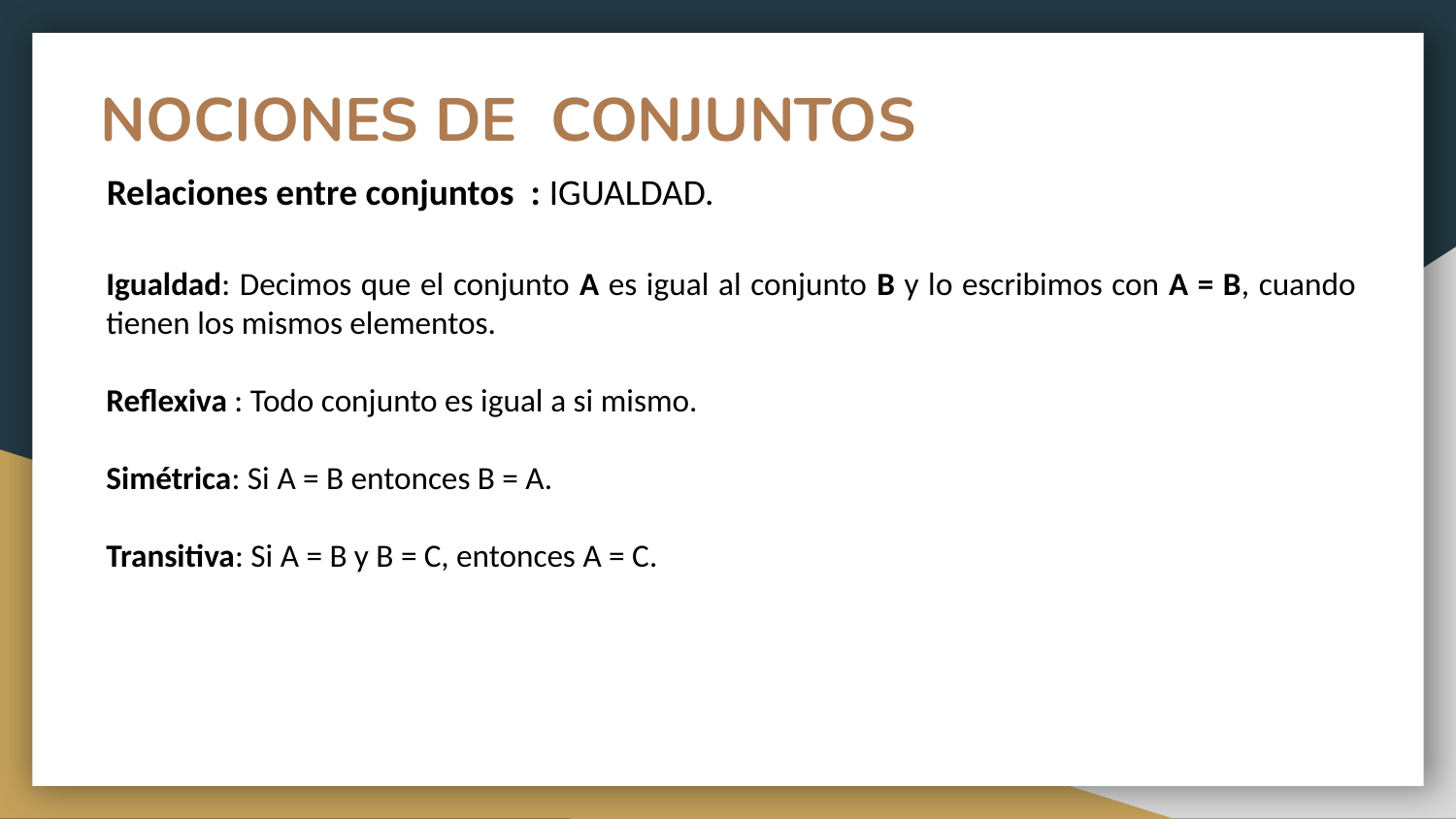

# NOCIONES DE  CONJUNTOS
Relaciones entre conjuntos  : IGUALDAD.
Igualdad: Decimos que el conjunto A es igual al conjunto B y lo escribimos con A = B, cuando tienen los mismos elementos.

Reflexiva : Todo conjunto es igual a si mismo.

Simétrica: Si A = B entonces B = A.

Transitiva: Si A = B y B = C, entonces A = C.